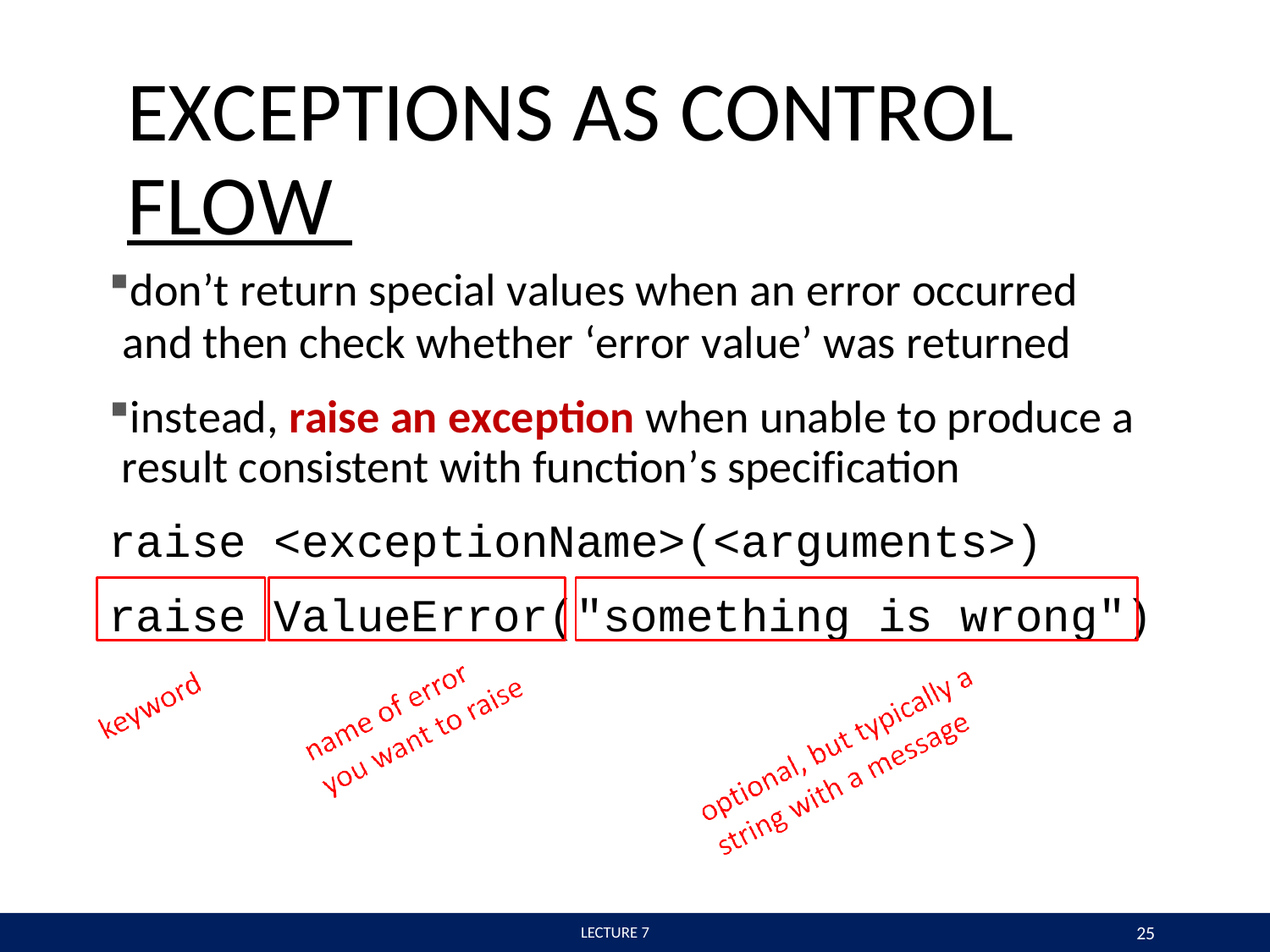

# EXCEPTIONS AS CONTROL
FLOW
don’t return special values when an error occurred
and then check whether ‘error value’ was returned
instead, raise an exception when unable to produce a result consistent with function’s specification
raise <exceptionName>(<arguments>) raise ValueError("something is wrong")

25
 LECTURE 7